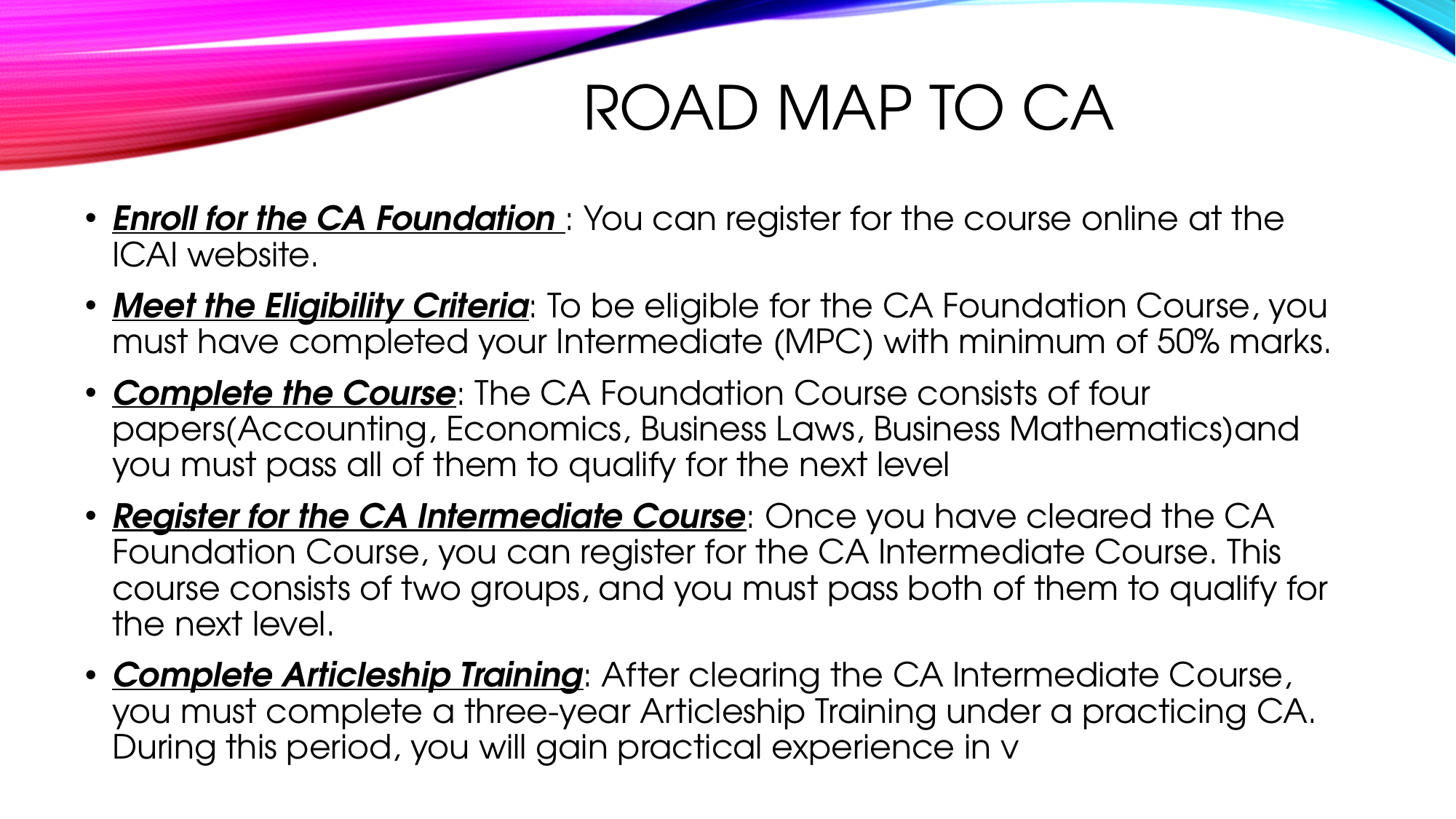

# Road map to ca
Enroll for the CA Foundation : You can register for the course online at the ICAI website.
Meet the Eligibility Criteria: To be eligible for the CA Foundation Course, you must have completed your Intermediate (MPC) with minimum of 50% marks.
Complete the Course: The CA Foundation Course consists of four papers(Accounting, Economics, Business Laws, Business Mathematics)and you must pass all of them to qualify for the next level
Register for the CA Intermediate Course: Once you have cleared the CA Foundation Course, you can register for the CA Intermediate Course. This course consists of two groups, and you must pass both of them to qualify for the next level.
Complete Articleship Training: After clearing the CA Intermediate Course, you must complete a three-year Articleship Training under a practicing CA. During this period, you will gain practical experience in v